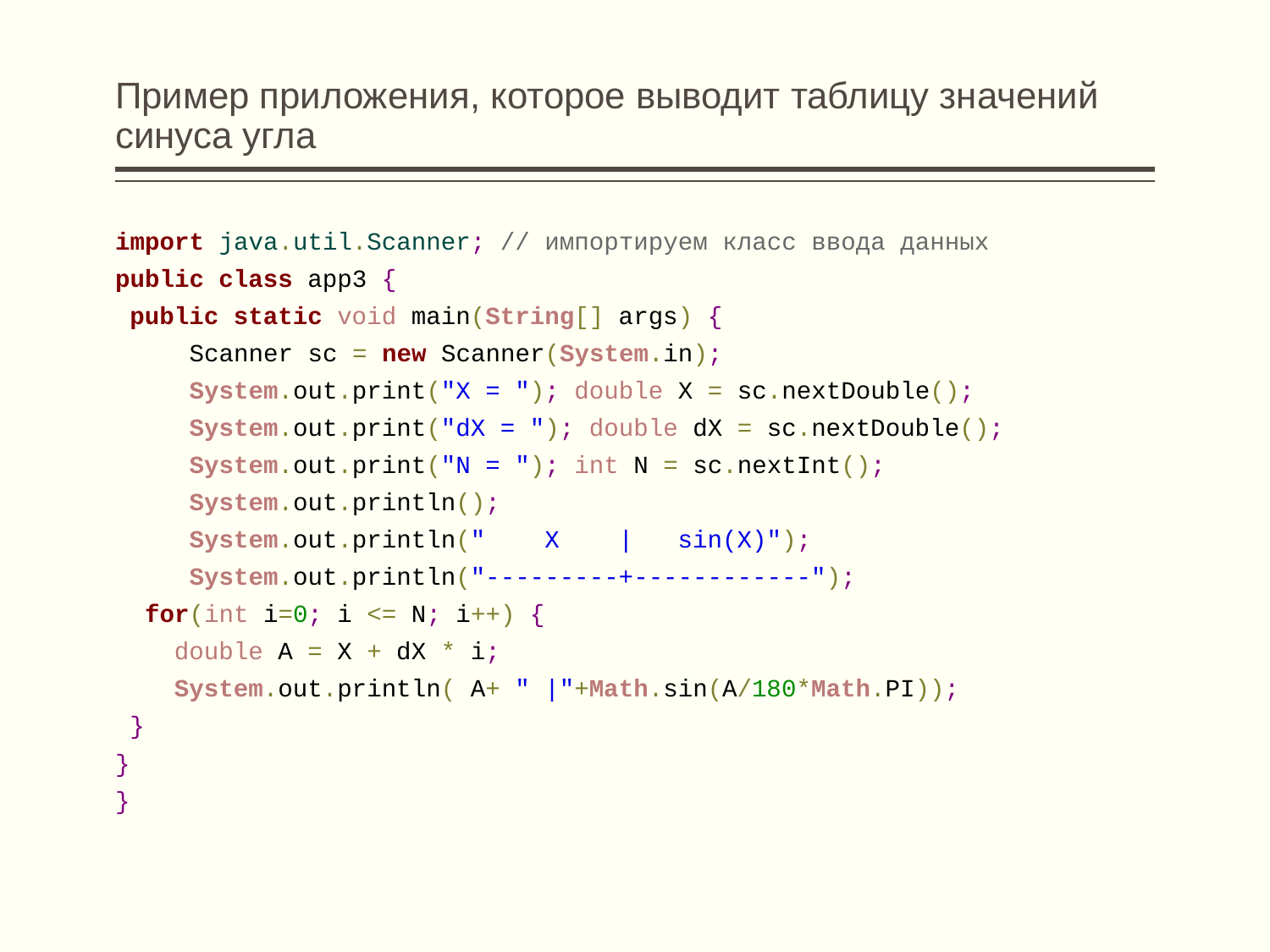

# Пример приложения, которое выводит таблицу значений синуса угла
import java.util.Scanner; // импортируем класс ввода данных
public class app3 {
 public static void main(String[] args) {
     Scanner sc = new Scanner(System.in);
     System.out.print("X = "); double X = sc.nextDouble();
     System.out.print("dX = "); double dX = sc.nextDouble();
     System.out.print("N = "); int N = sc.nextInt();
     System.out.println();
     System.out.println("    X    |   sin(X)");
     System.out.println("---------+------------");
  for(int i=0; i <= N; i++) {
    double A = X + dX * i;
    System.out.println( A+ " |"+Math.sin(A/180*Math.PI));
 }
}
}